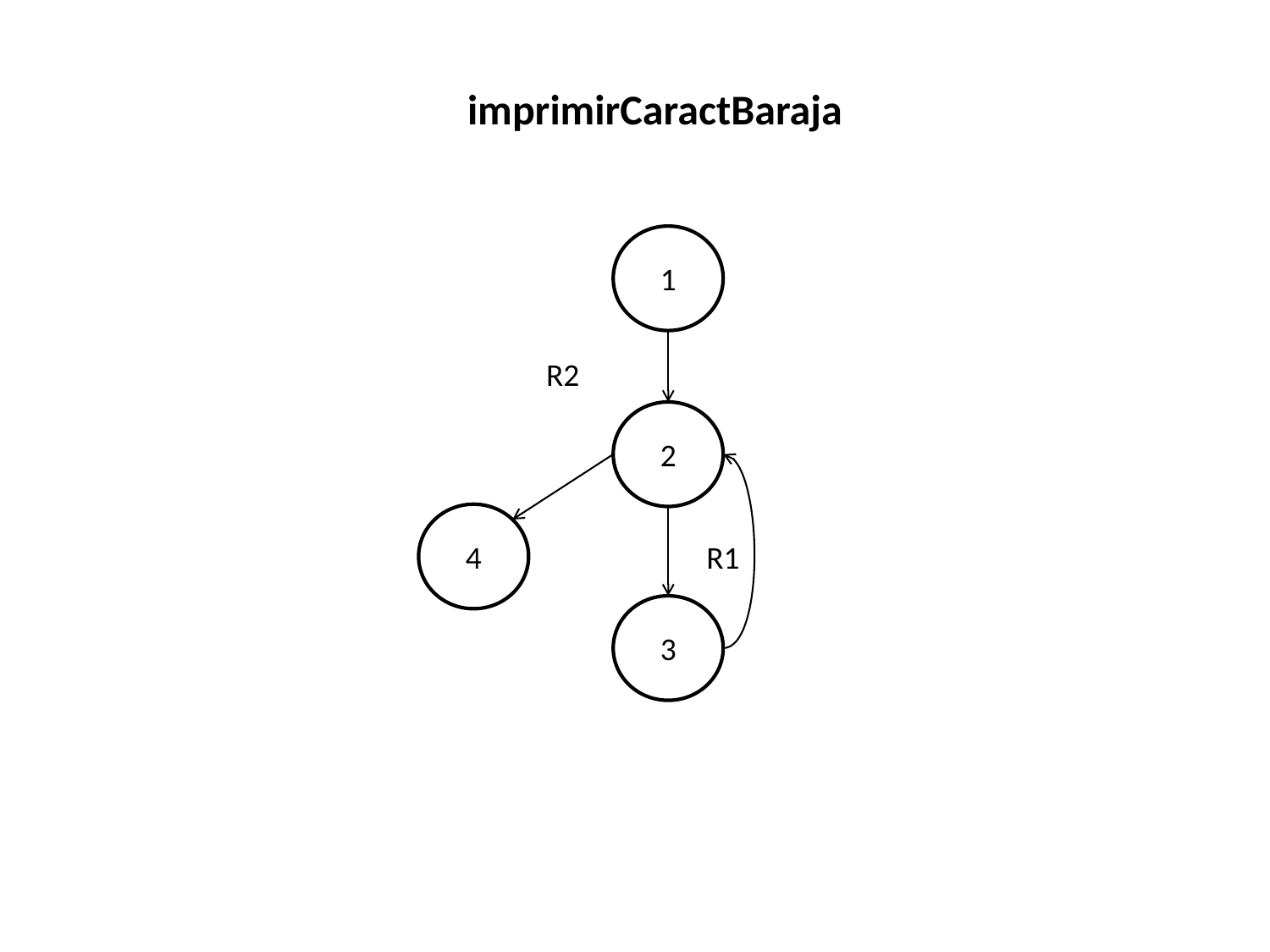

imprimirCaractBaraja
1
R2
2
4
R1
3